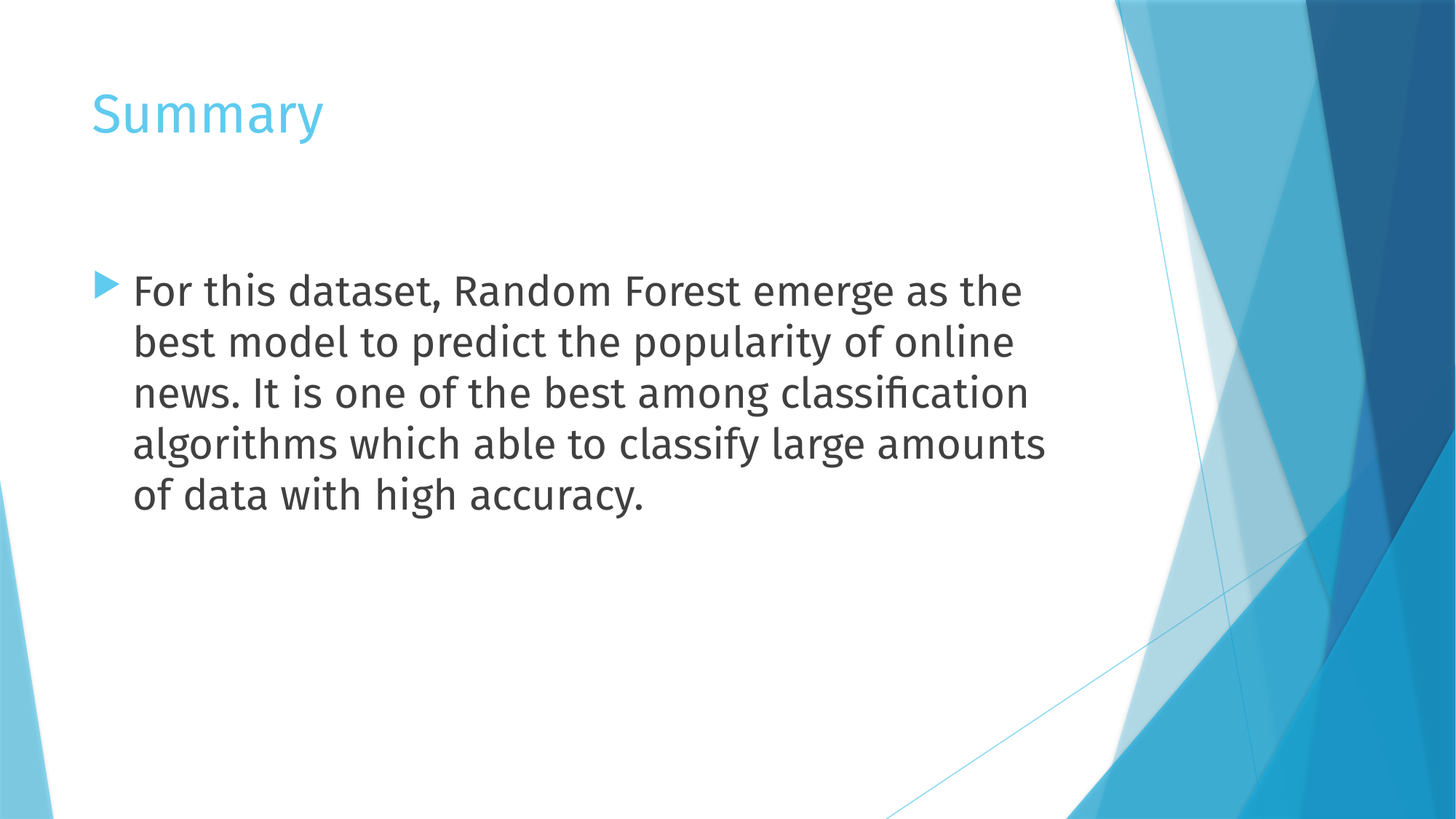

# Summary
For this dataset, Random Forest emerge as the best model to predict the popularity of online news. It is one of the best among classification algorithms which able to classify large amounts of data with high accuracy.